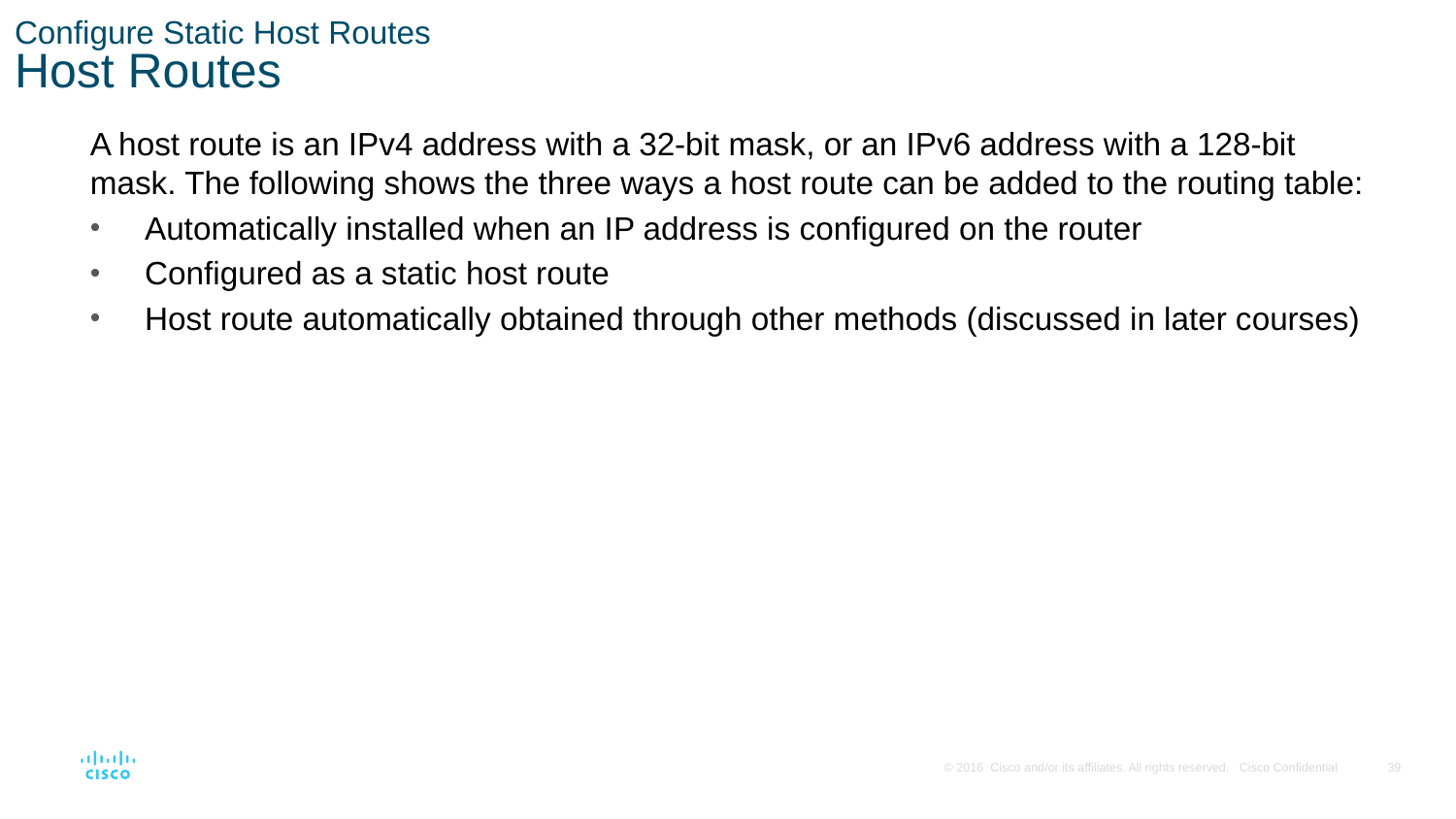

# Configure Static Host Routes Host Routes
A host route is an IPv4 address with a 32-bit mask, or an IPv6 address with a 128-bit mask. The following shows the three ways a host route can be added to the routing table:
Automatically installed when an IP address is configured on the router
Configured as a static host route
Host route automatically obtained through other methods (discussed in later courses)